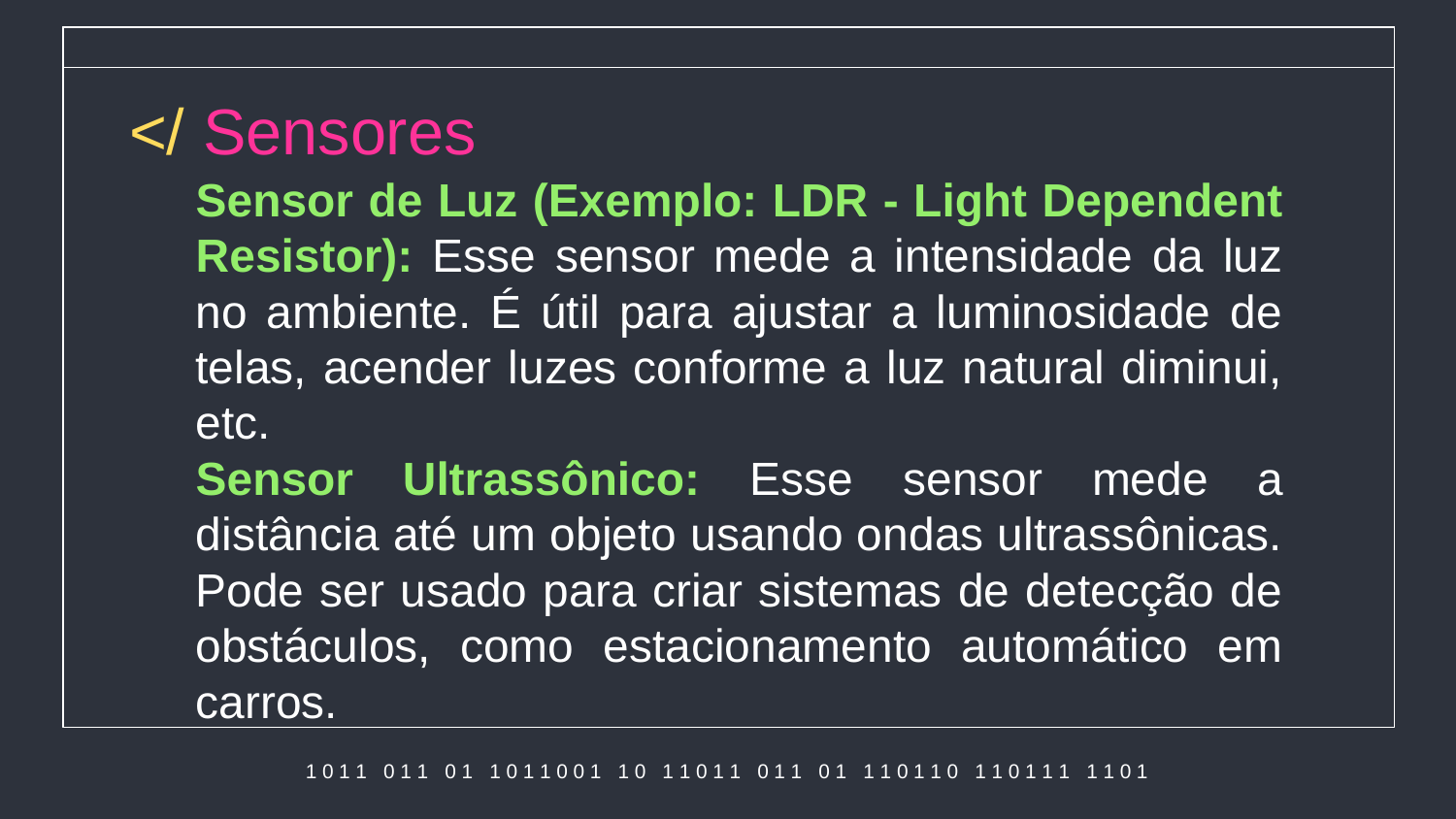

# </ Sensores
Sensor de Luz (Exemplo: LDR - Light Dependent Resistor): Esse sensor mede a intensidade da luz no ambiente. É útil para ajustar a luminosidade de telas, acender luzes conforme a luz natural diminui, etc.
Sensor Ultrassônico: Esse sensor mede a distância até um objeto usando ondas ultrassônicas. Pode ser usado para criar sistemas de detecção de obstáculos, como estacionamento automático em carros.